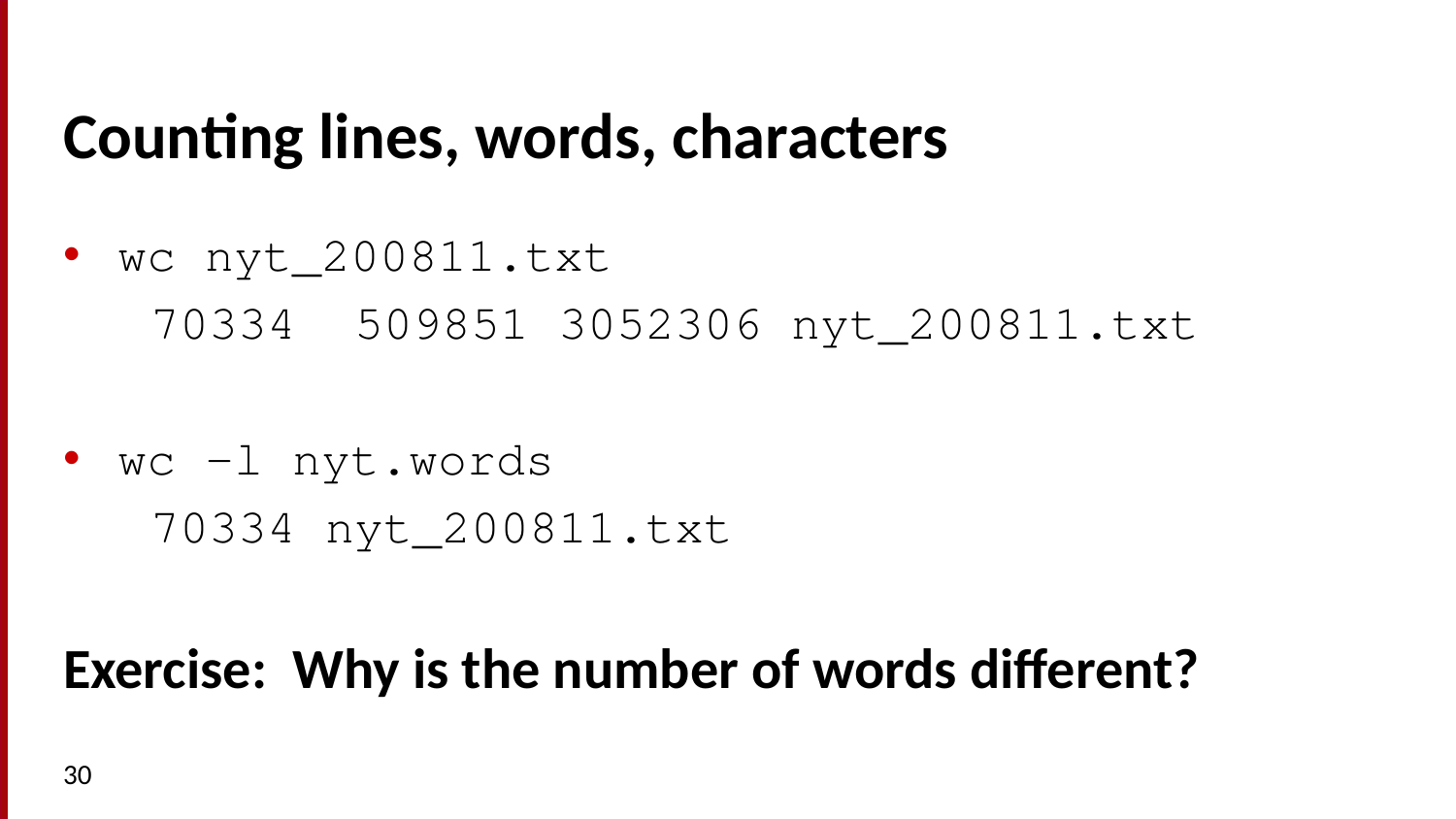

# Counting lines, words, characters
wc nyt_200811.txt
   70334  509851 3052306 nyt_200811.txt

wc -l nyt.words
   70334 nyt_200811.txt

Exercise:  Why is the number of words different?
30